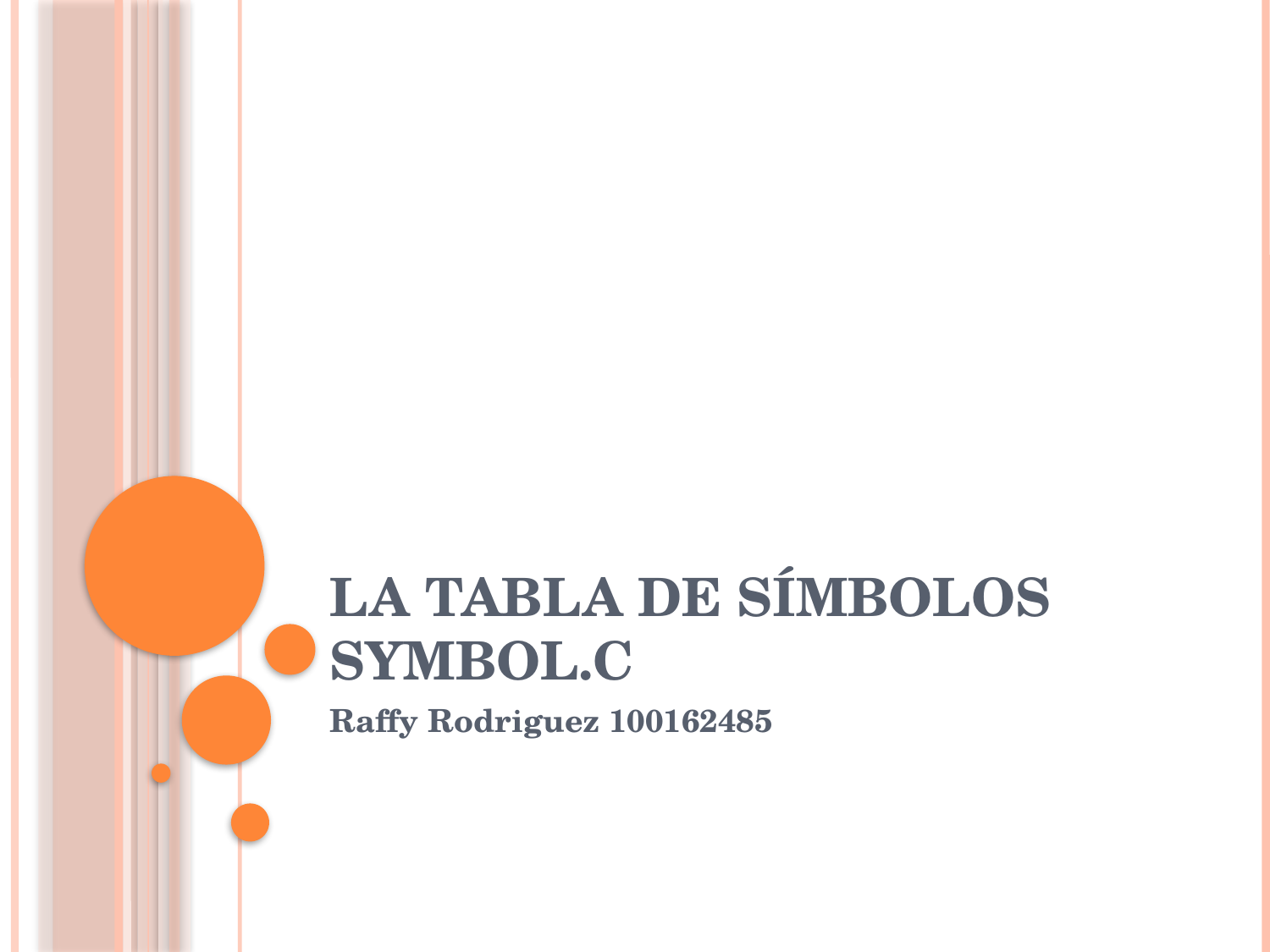

# La tabla de símbolos symbol.c
Raffy Rodriguez 100162485